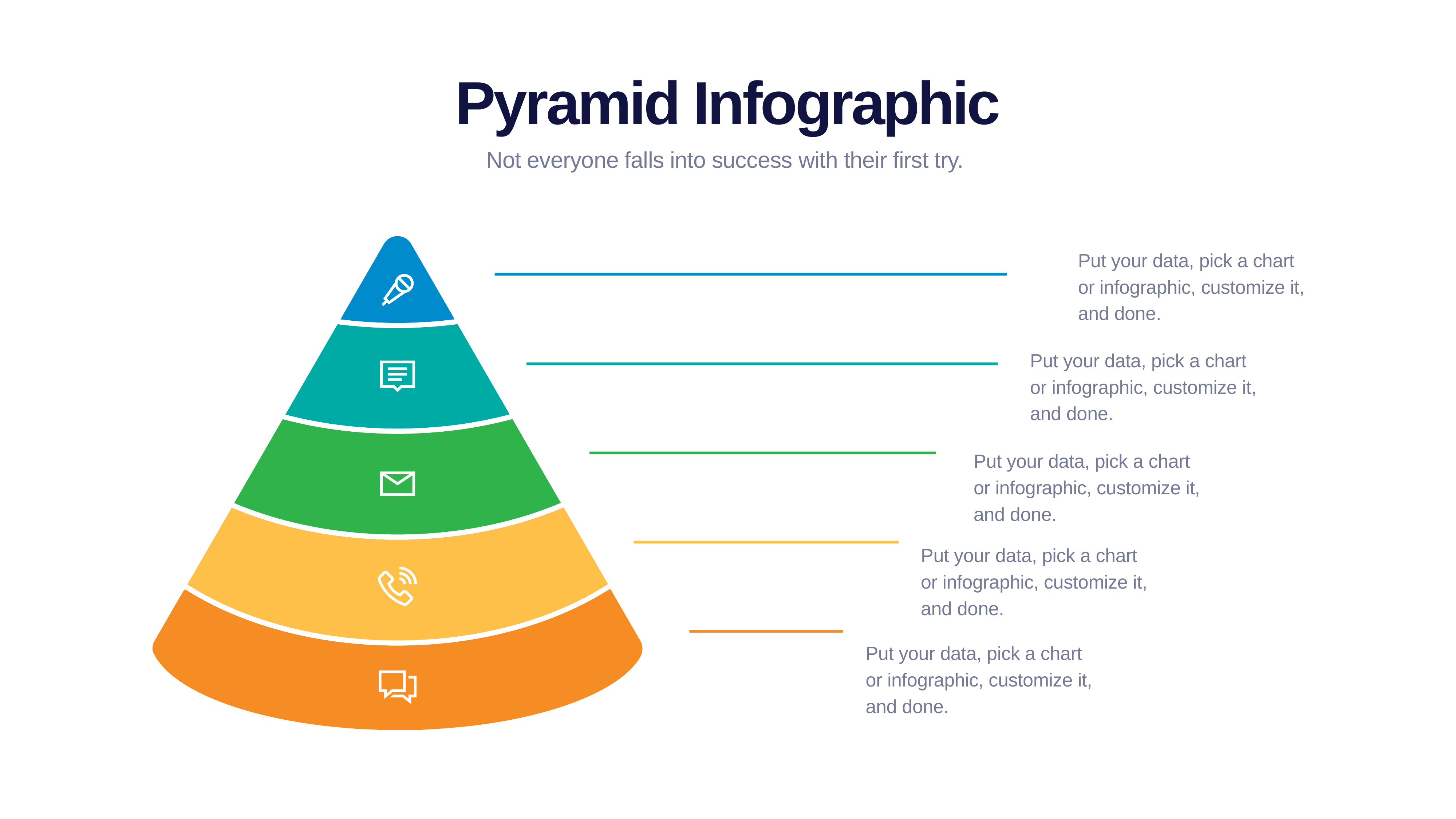

Pyramid Infographic
Not everyone falls into success with their first try.

Put your data, pick a chart or infographic, customize it, and done.

Put your data, pick a chart or infographic, customize it, and done.

Put your data, pick a chart or infographic, customize it, and done.

Put your data, pick a chart or infographic, customize it, and done.

Put your data, pick a chart or infographic, customize it, and done.